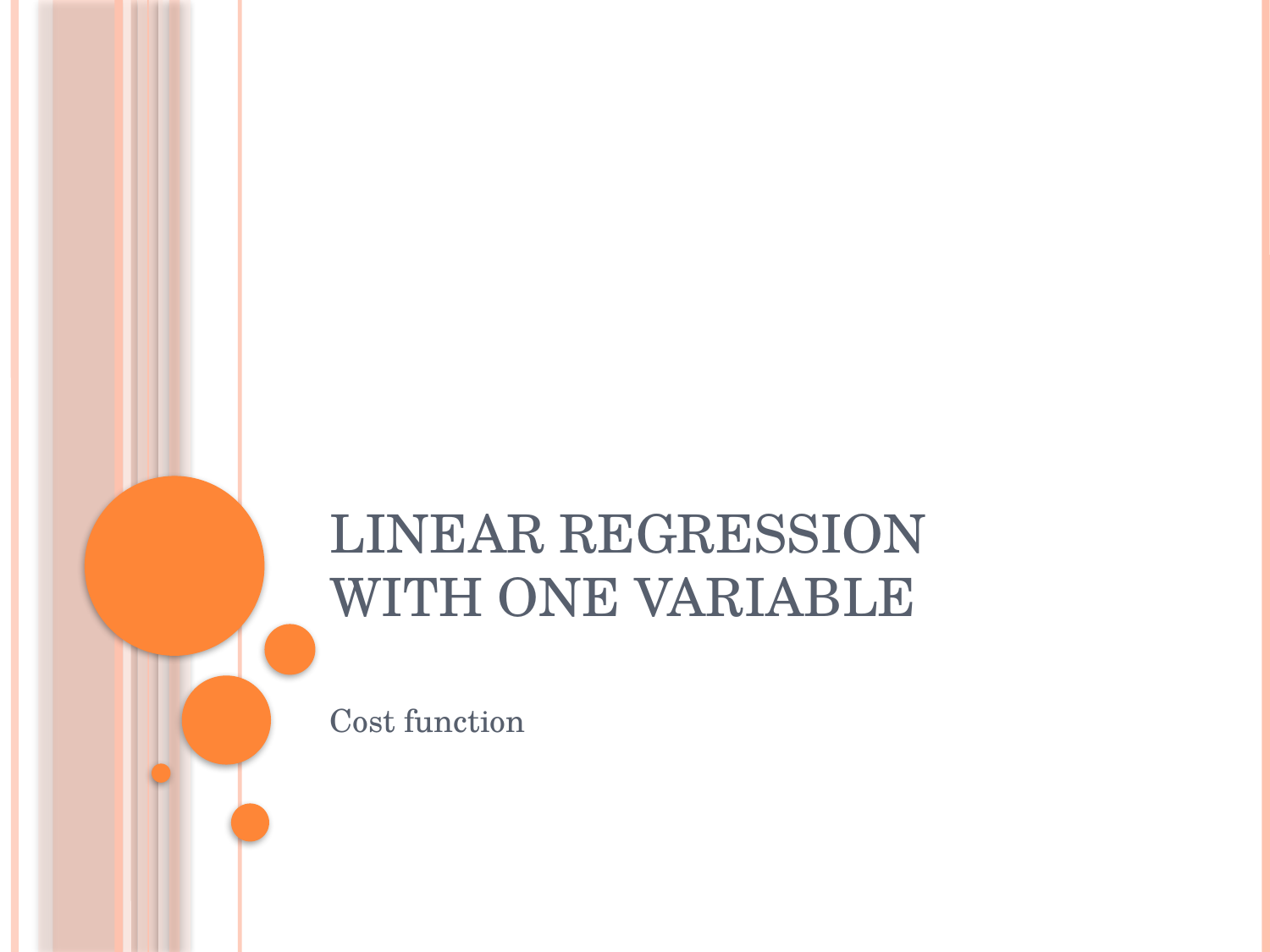

# Linear regression with one variable
Cost function